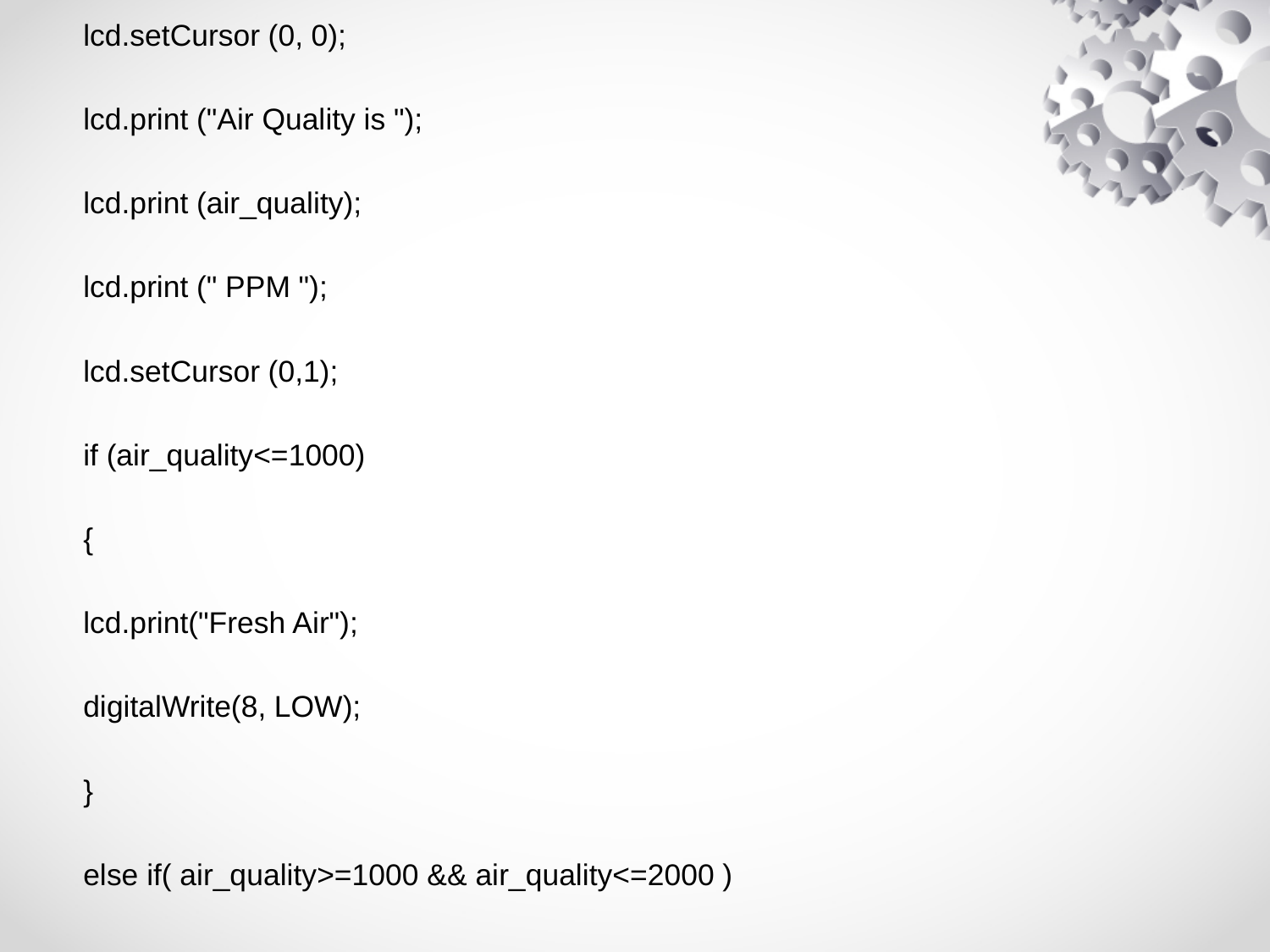

lcd.setCursor (0, 0);

lcd.print ("Air Quality is ");

lcd.print (air_quality);

lcd.print (" PPM ");

lcd.setCursor (0,1);

if (air_quality<=1000)

{

lcd.print("Fresh Air");

digitalWrite(8, LOW);

}

else if( air_quality>=1000 && air_quality<=2000 )